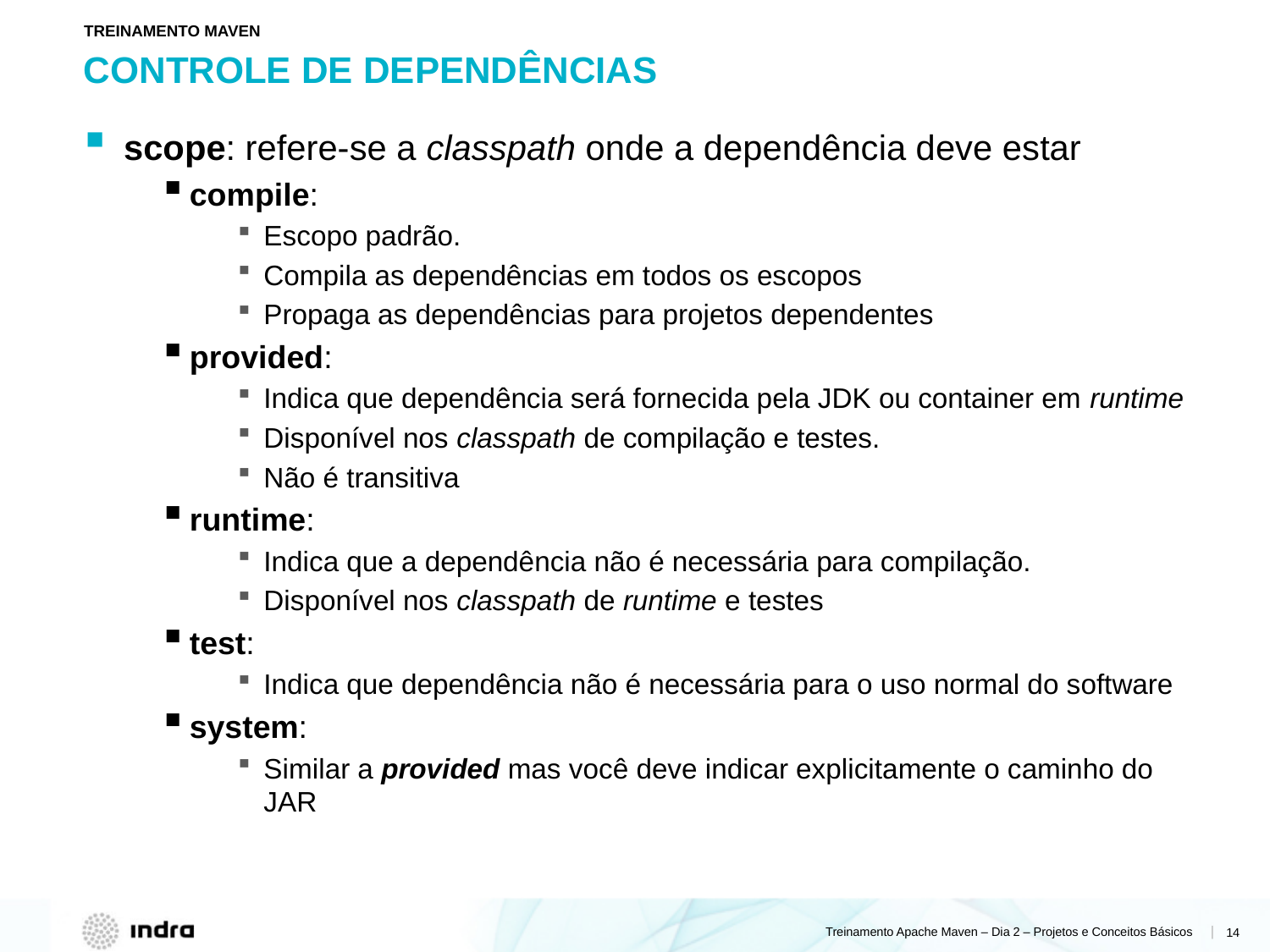

TREINAMENTO MAVEN
# CONTROLE DE DEPENDÊNCIAS
scope: refere-se a classpath onde a dependência deve estar
compile:
Escopo padrão.
Compila as dependências em todos os escopos
Propaga as dependências para projetos dependentes
provided:
Indica que dependência será fornecida pela JDK ou container em runtime
Disponível nos classpath de compilação e testes.
Não é transitiva
runtime:
Indica que a dependência não é necessária para compilação.
Disponível nos classpath de runtime e testes
test:
Indica que dependência não é necessária para o uso normal do software
system:
Similar a provided mas você deve indicar explicitamente o caminho do JAR